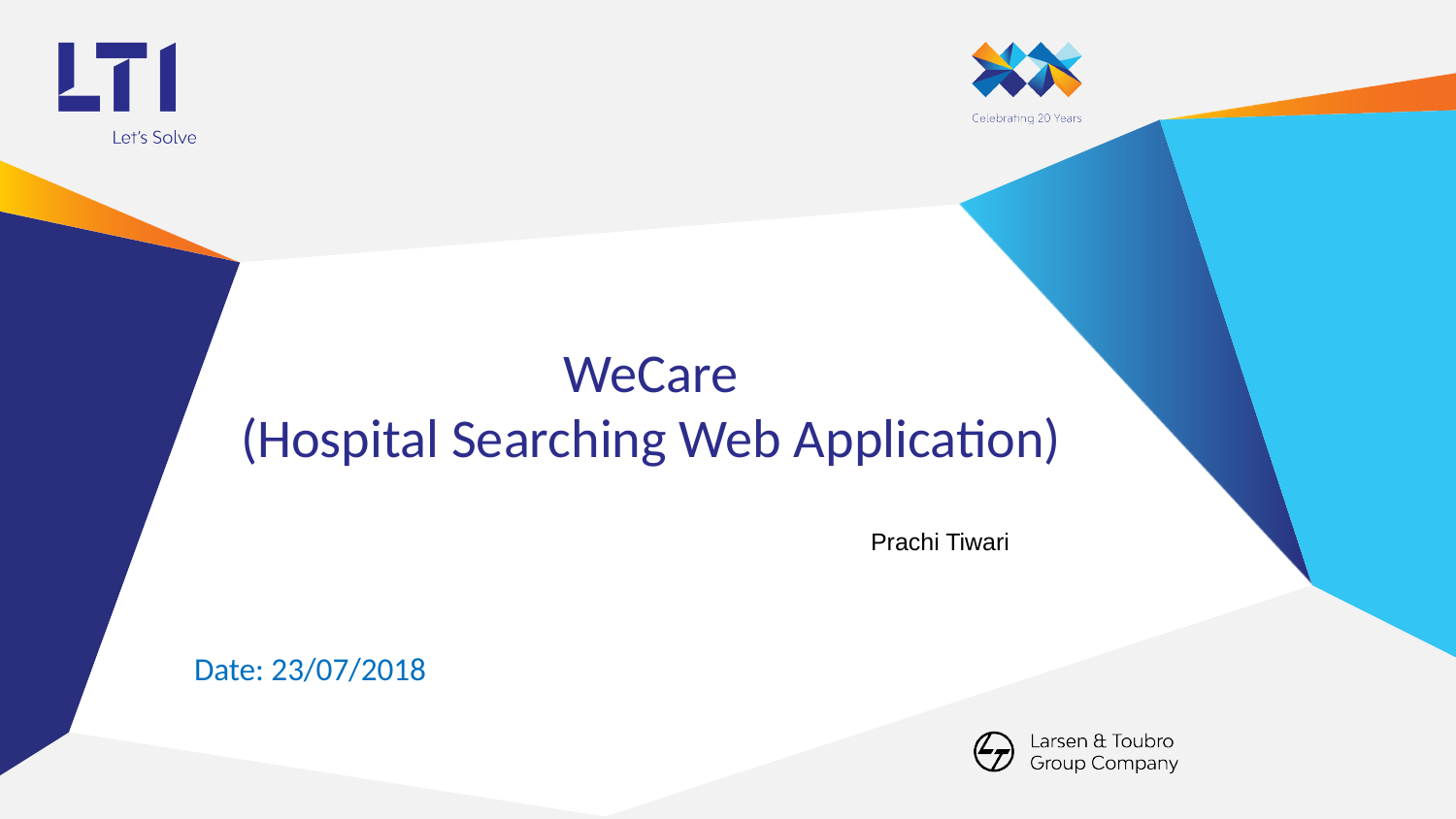

# WeCare (Hospital Searching Web Application)
Prachi Tiwari
Date: 23/07/2018